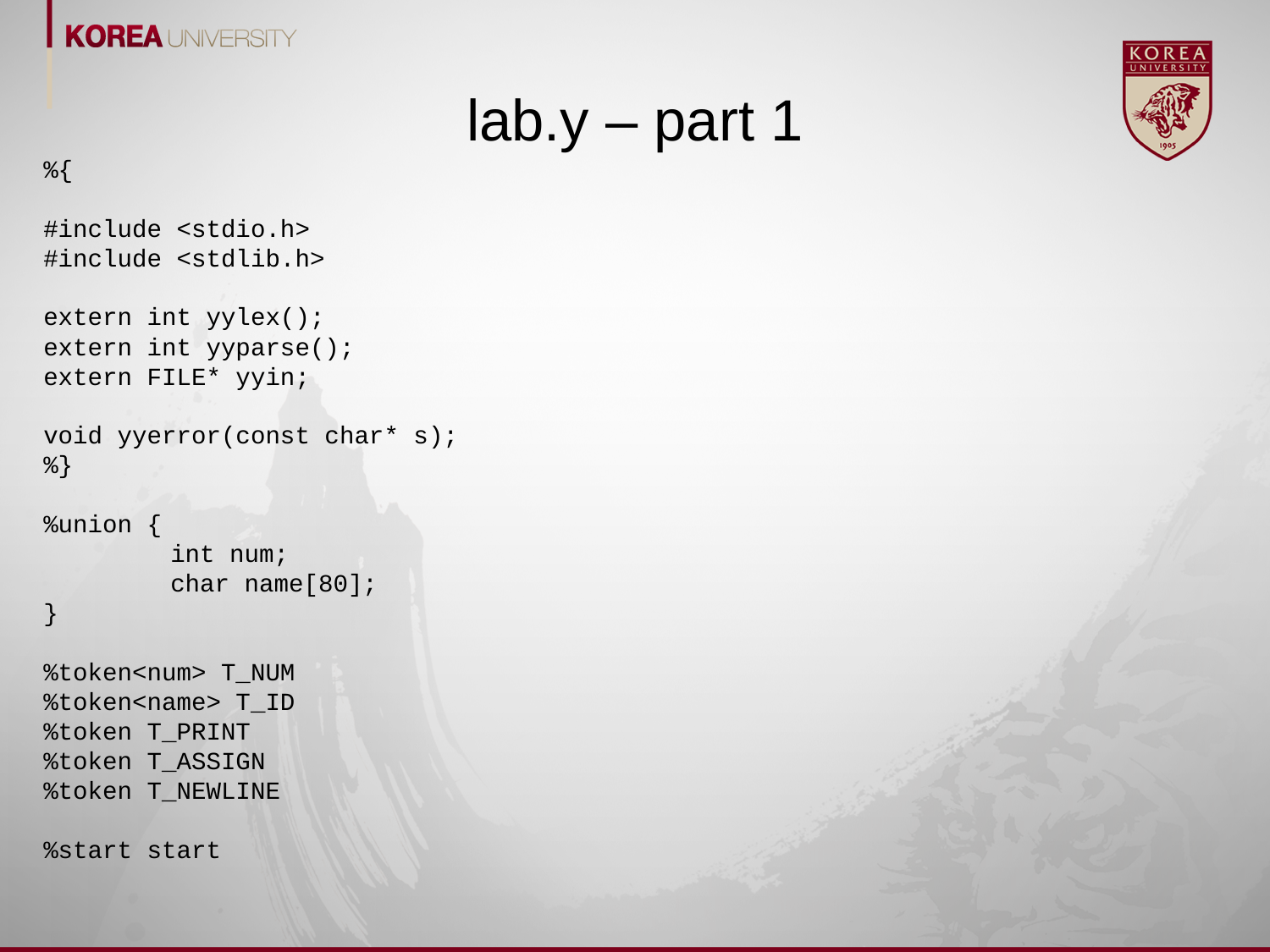

# lab.y – part 1
%{

#include <stdio.h>
#include <stdlib.h>

extern int yylex();
extern int yyparse();
extern FILE* yyin;

void yyerror(const char* s);
%}

%union {
	int num;
	char name[80];
}

%token<num> T_NUM
%token<name> T_ID
%token T_PRINT
%token T_ASSIGN
%token T_NEWLINE

%start start